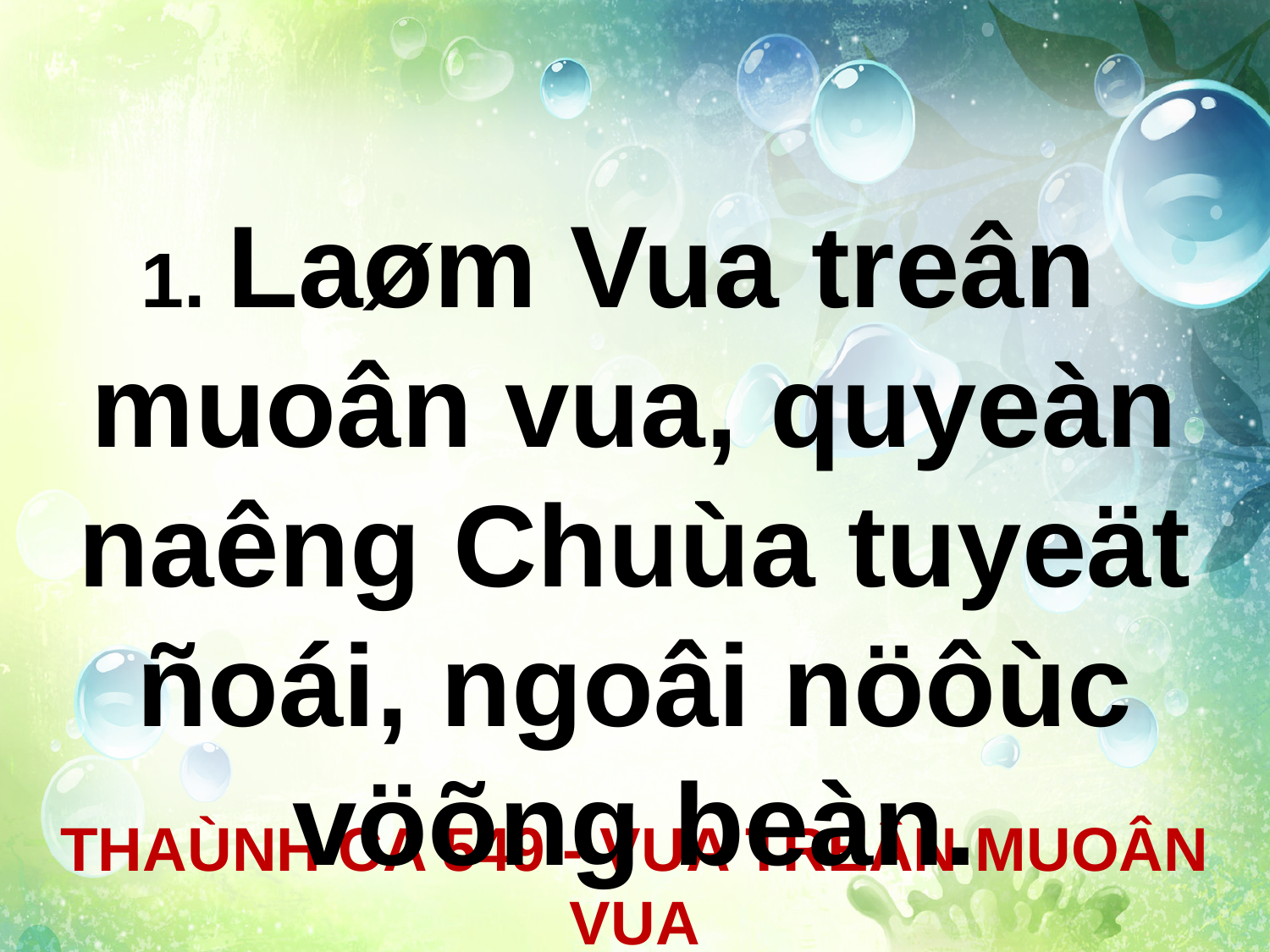

1. Laøm Vua treân
muoân vua, quyeàn naêng Chuùa tuyeät ñoái, ngoâi nöôùc vöõng beàn.
THAÙNH CA 549 - VUA TREÂN MUOÂN VUA